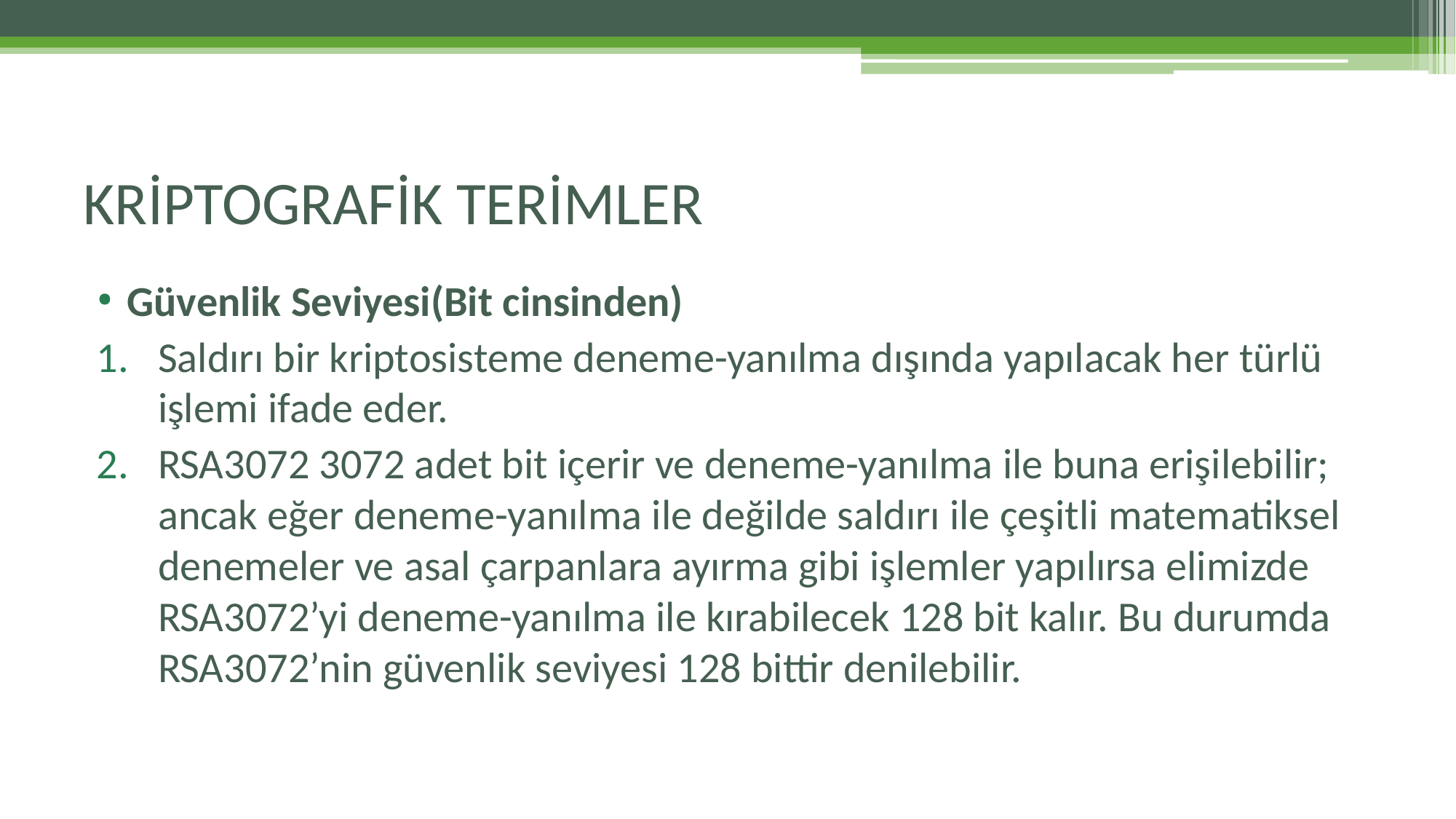

# KRİPTOGRAFİK TERİMLER
Güvenlik Seviyesi(Bit cinsinden)
Saldırı bir kriptosisteme deneme-yanılma dışında yapılacak her türlü işlemi ifade eder.
RSA3072 3072 adet bit içerir ve deneme-yanılma ile buna erişilebilir; ancak eğer deneme-yanılma ile değilde saldırı ile çeşitli matematiksel denemeler ve asal çarpanlara ayırma gibi işlemler yapılırsa elimizde RSA3072’yi deneme-yanılma ile kırabilecek 128 bit kalır. Bu durumda RSA3072’nin güvenlik seviyesi 128 bittir denilebilir.